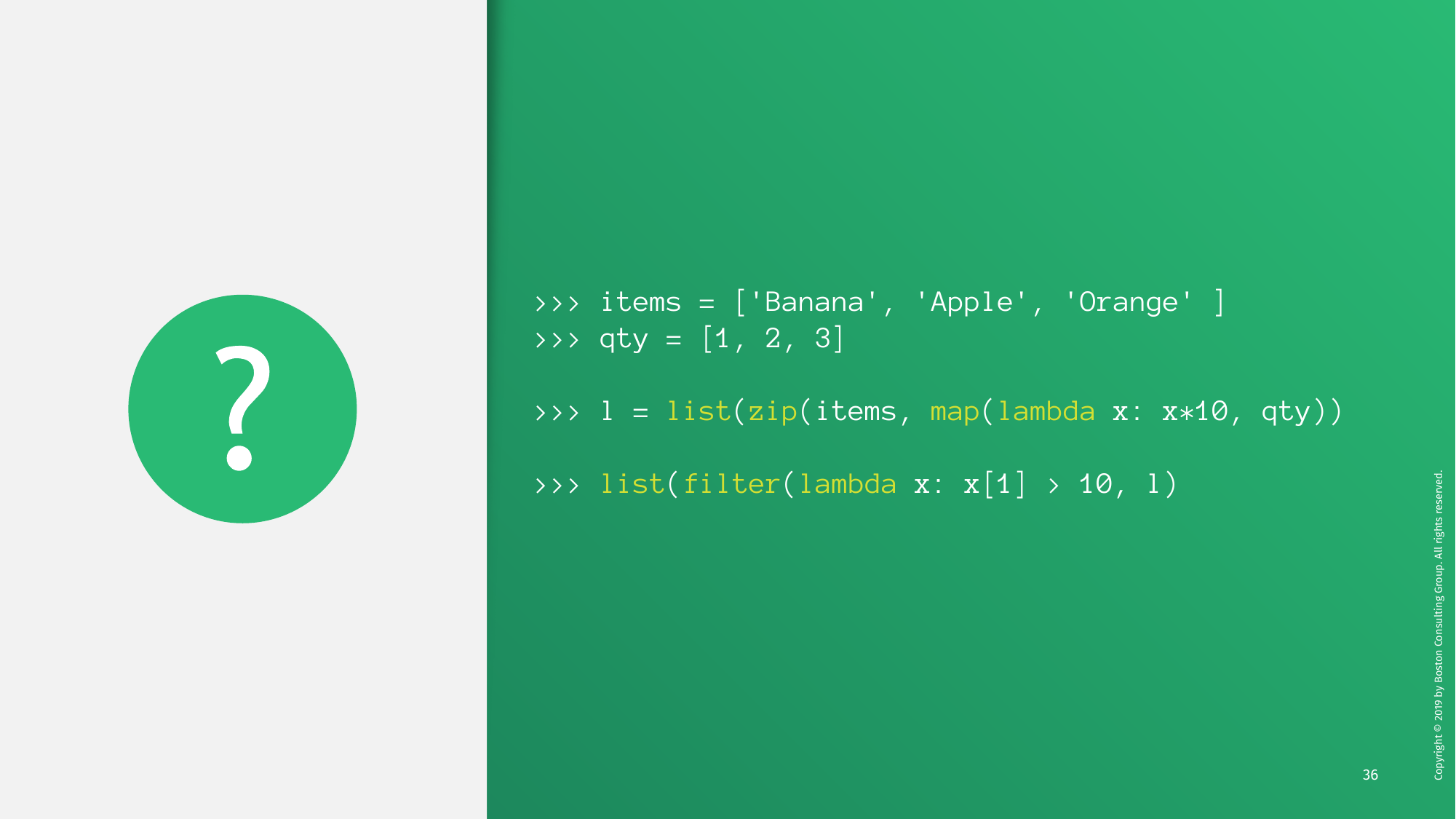

>>> items = ['Banana', 'Apple', 'Orange' ]
>>> qty = [1, 2, 3]

>>> l = list(zip(items, map(lambda x: x*10, qty))

>>> list(filter(lambda x: x[1] > 10, l)